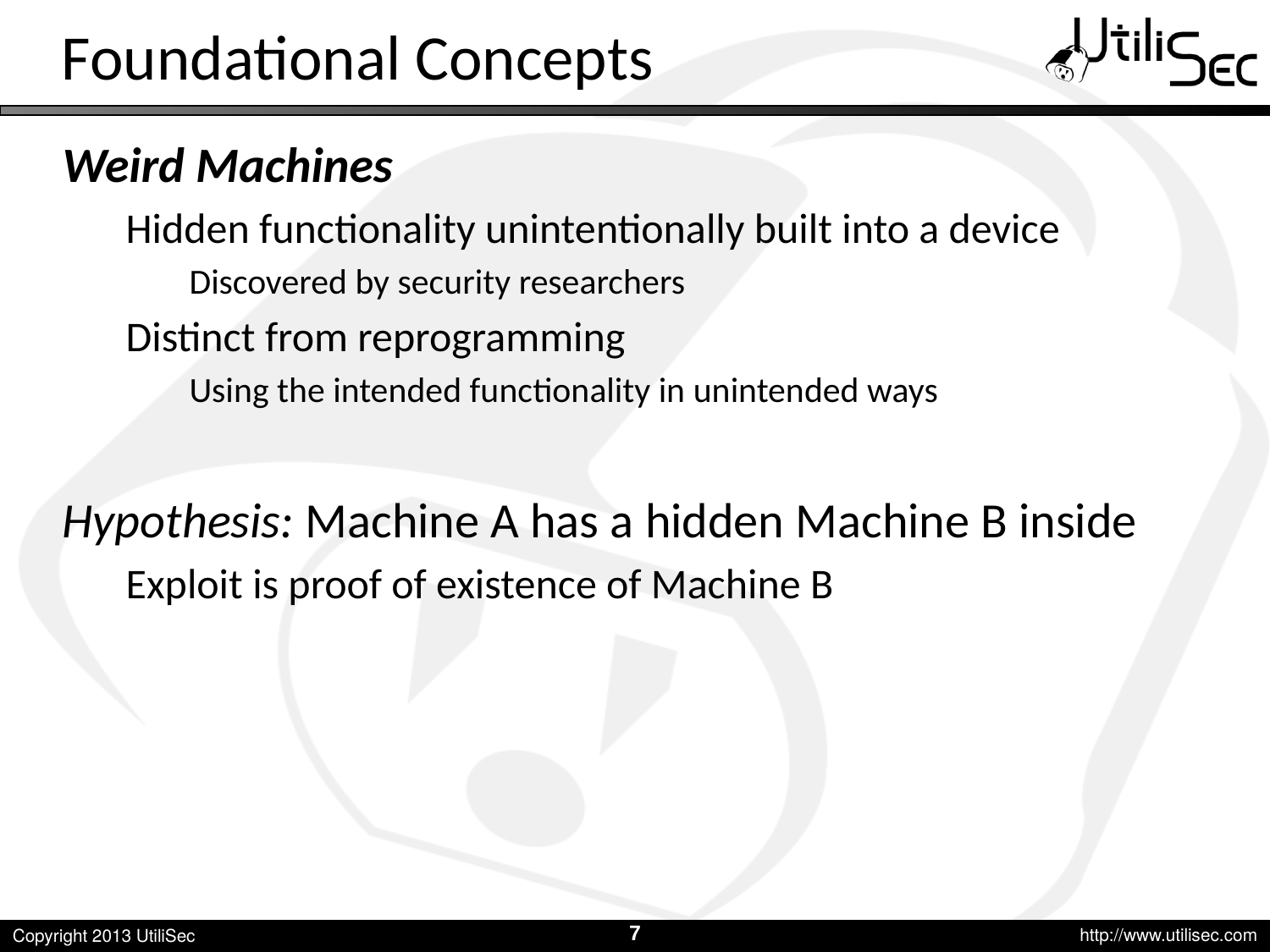

# Foundational Concepts
Weird Machines
Hidden functionality unintentionally built into a device
Discovered by security researchers
Distinct from reprogramming
Using the intended functionality in unintended ways

Hypothesis: Machine A has a hidden Machine B inside
Exploit is proof of existence of Machine B